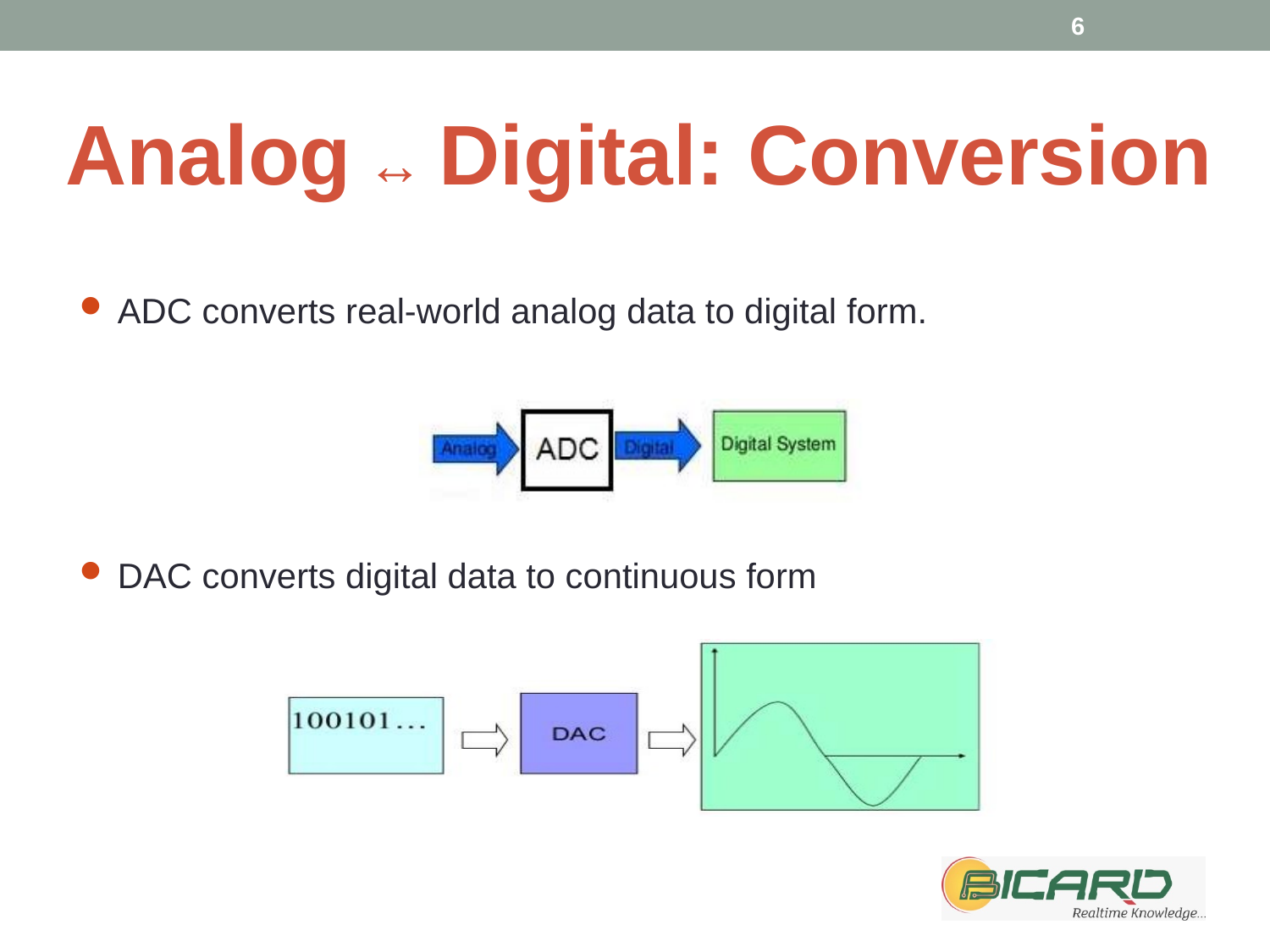

6
# Analog ↔ Digital: Conversion
ADC converts real-world analog data to digital form.

DAC converts digital data to continuous form